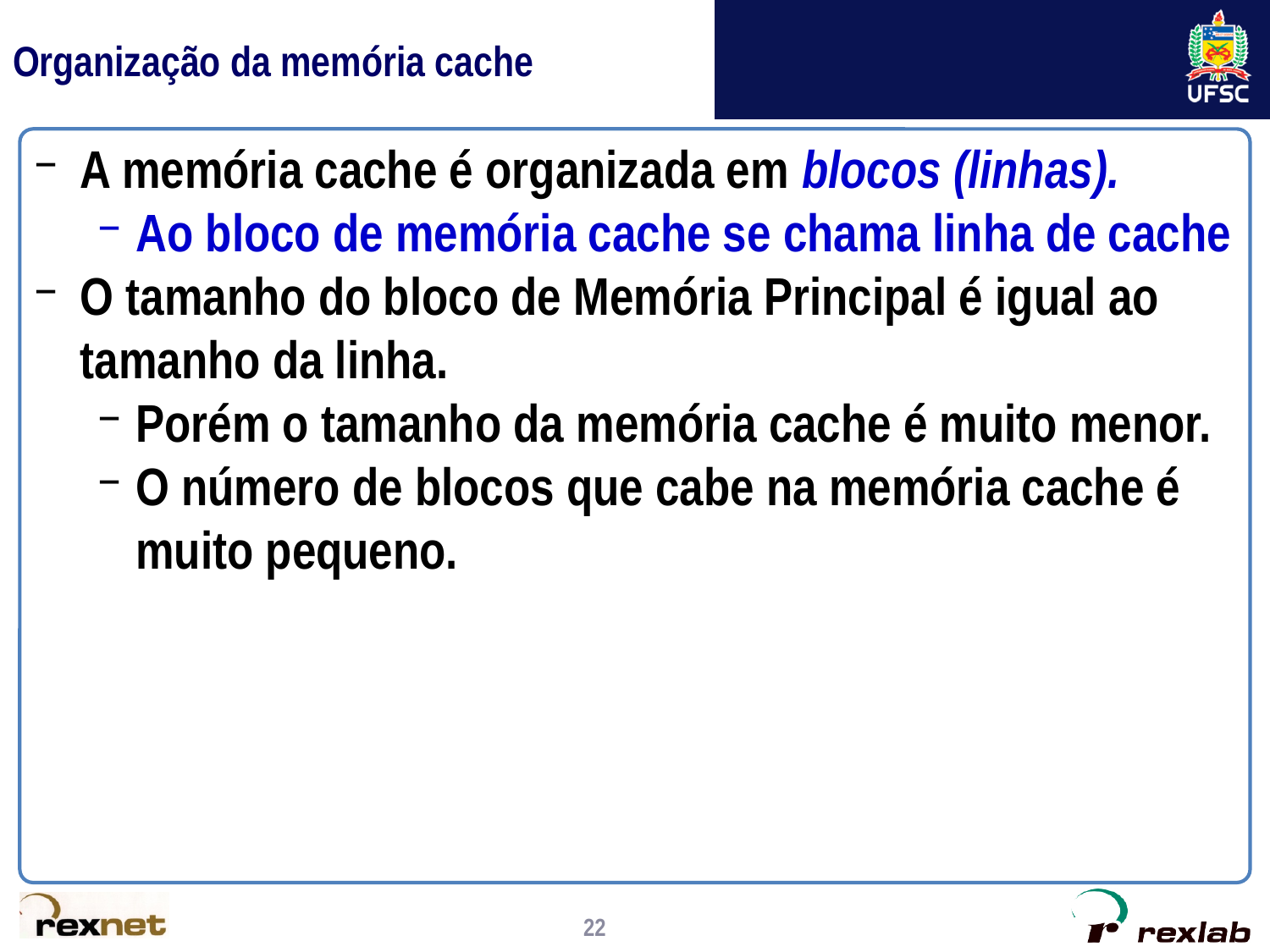

# Organização da memória cache
A memória cache é organizada em blocos (linhas).
Ao bloco de memória cache se chama linha de cache
O tamanho do bloco de Memória Principal é igual ao tamanho da linha.
Porém o tamanho da memória cache é muito menor.
O número de blocos que cabe na memória cache é muito pequeno.
22